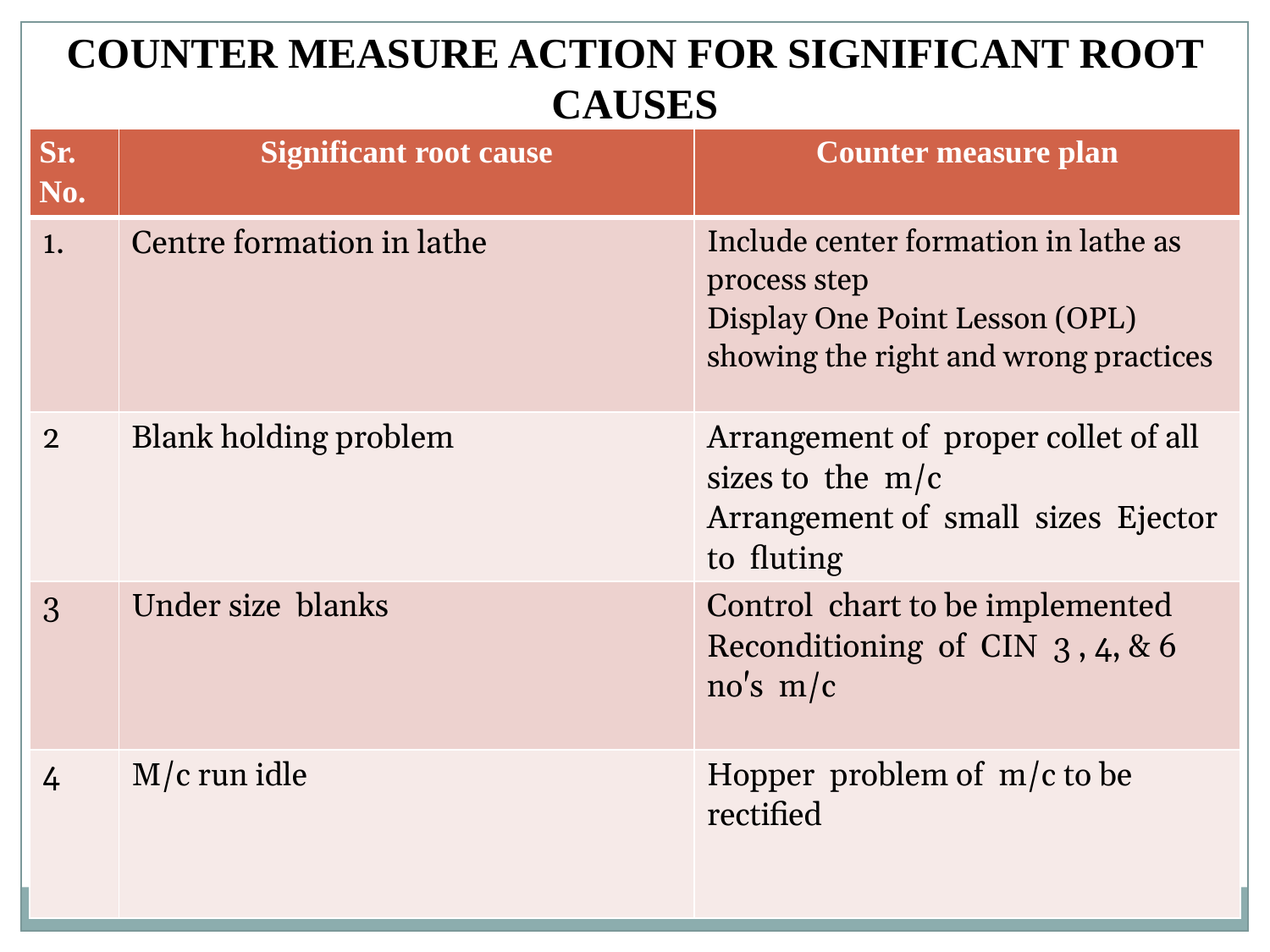

COUNTER MEASURE ACTION FOR SIGNIFICANT ROOT CAUSES
| Sr. No. | Significant root cause | Counter measure plan |
| --- | --- | --- |
| 1. | Centre formation in lathe | Include center formation in lathe as process step Display One Point Lesson (OPL) showing the right and wrong practices |
| 2 | Blank holding problem | Arrangement of proper collet of all sizes to the m/c Arrangement of small sizes Ejector to fluting |
| 3 | Under size blanks | Control chart to be implemented Reconditioning of CIN 3 , 4, & 6 no's m/c |
| 4 | M/c run idle | Hopper problem of m/c to be rectified |